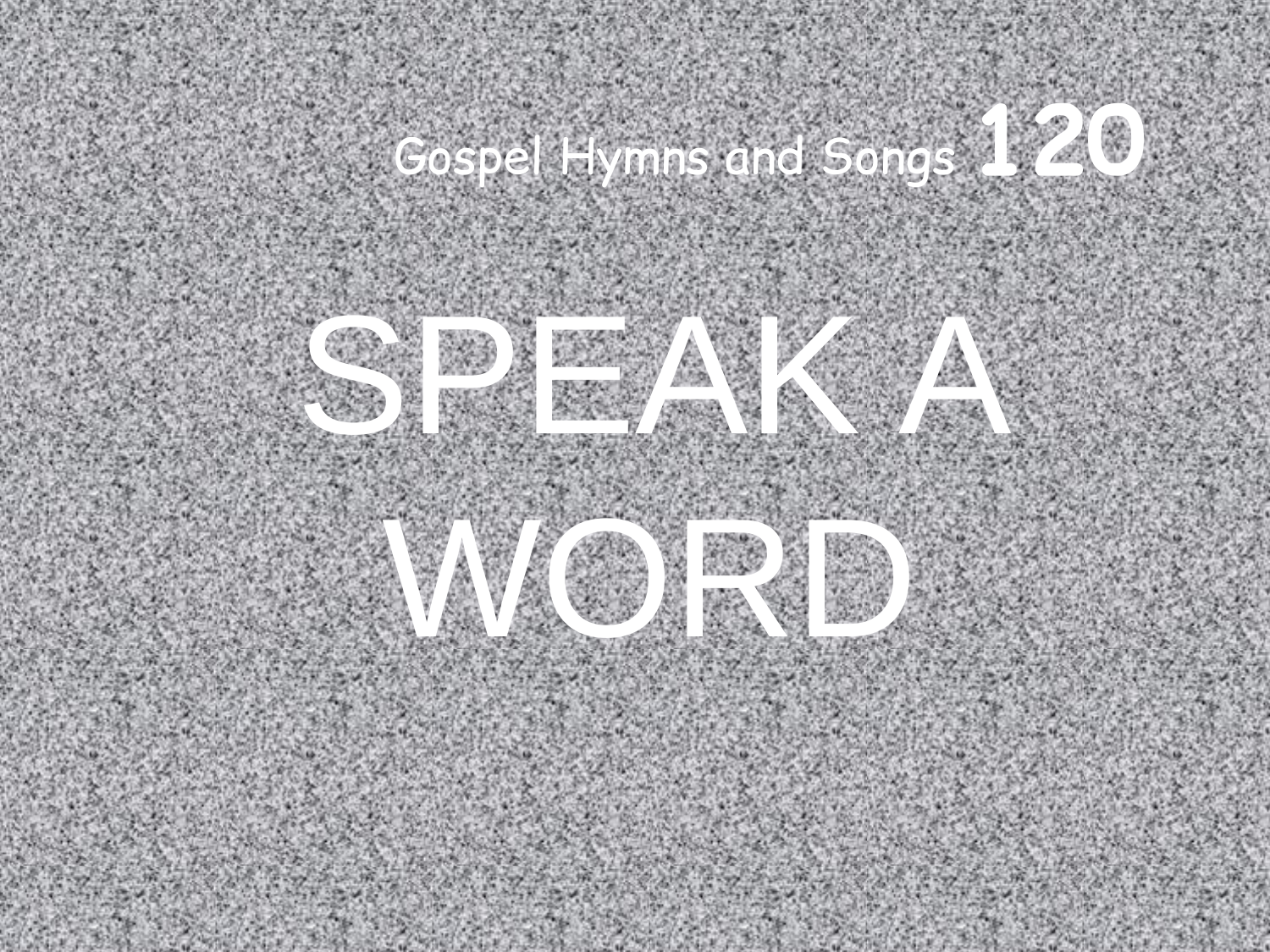

# Gospel Hymns and Songs 120
SPEAK A WORD